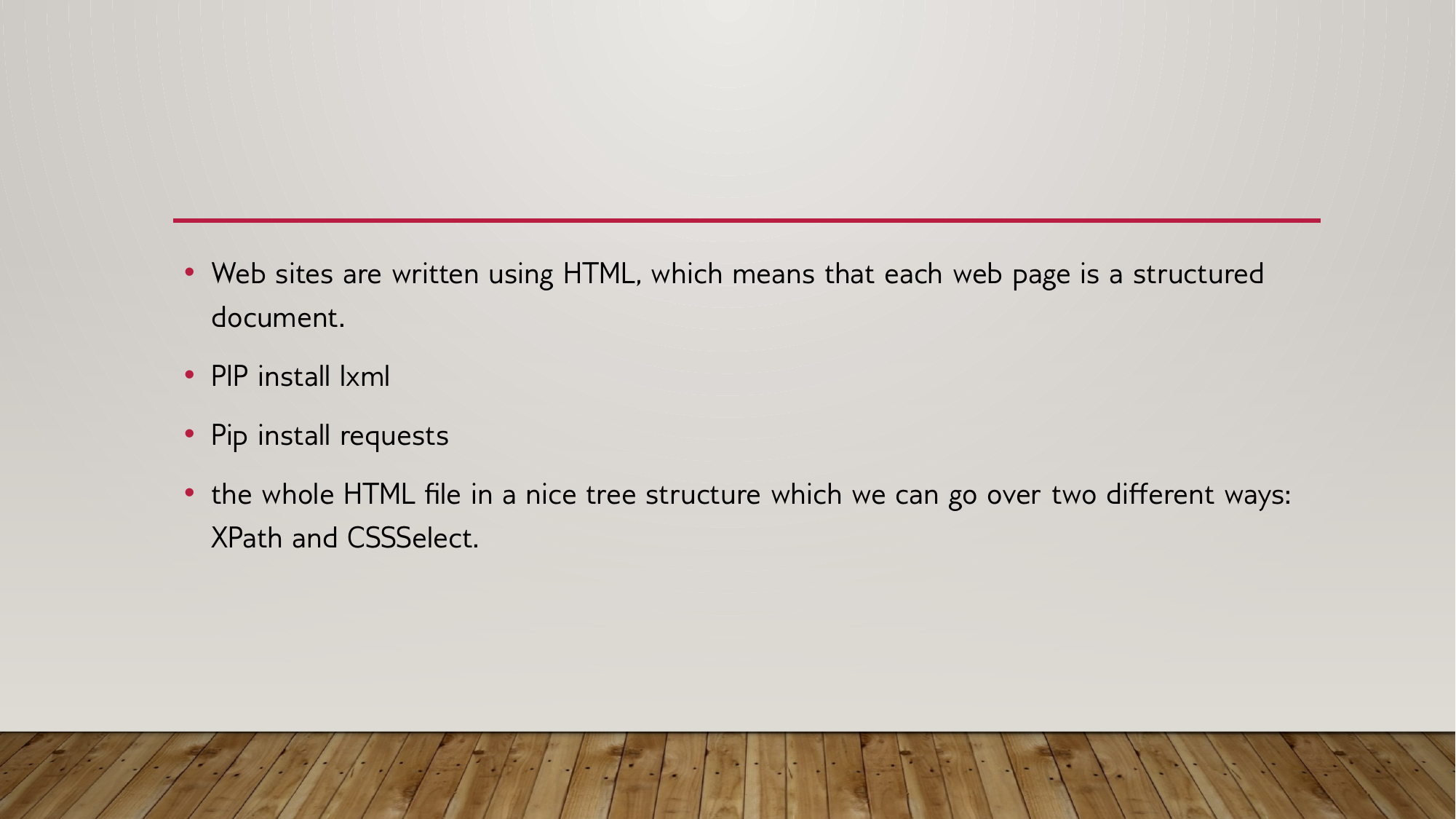

#
Web sites are written using HTML, which means that each web page is a structured document.
PIP install lxml
Pip install requests
the whole HTML file in a nice tree structure which we can go over two different ways: XPath and CSSSelect.